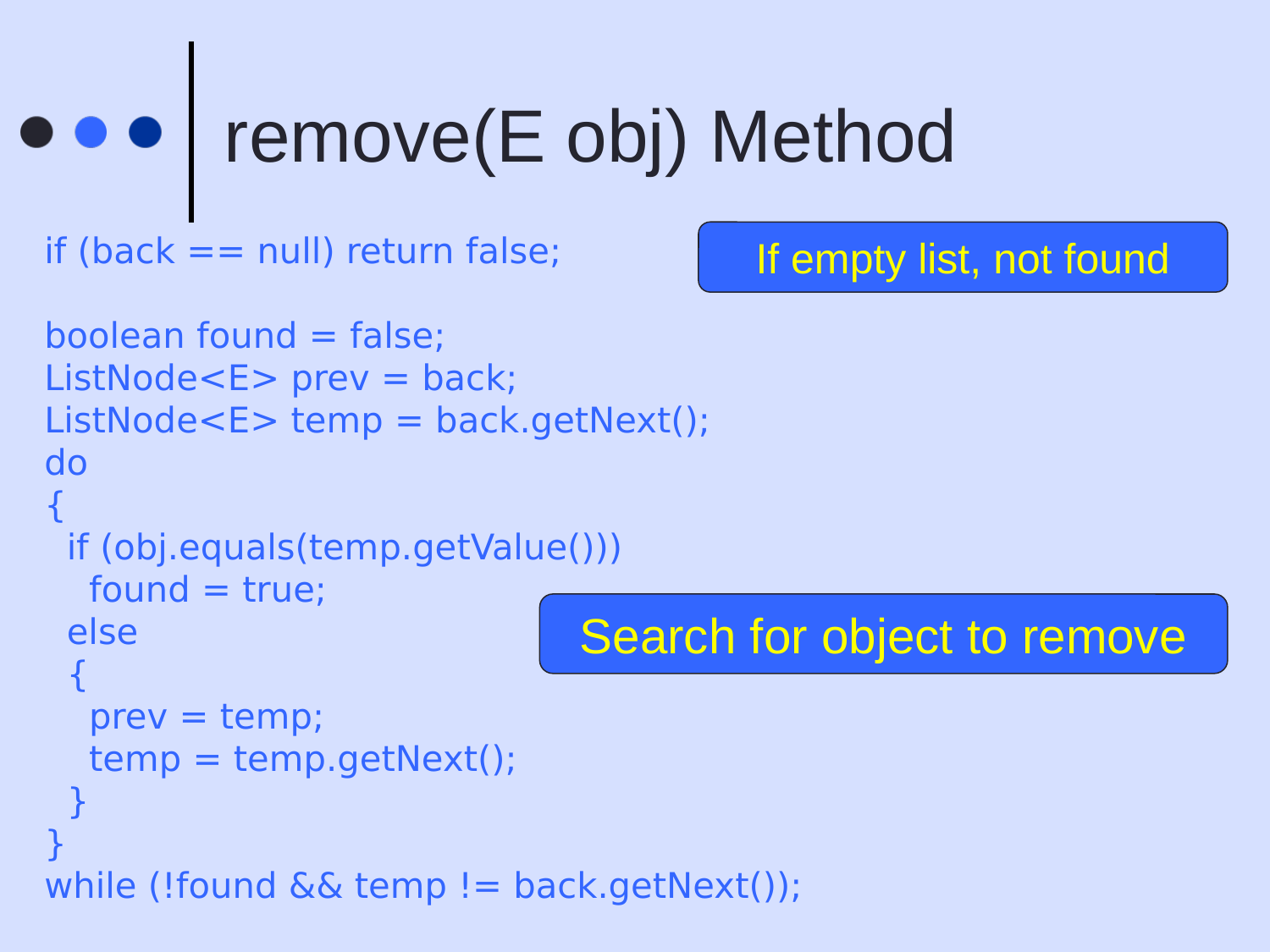

# remove(E obj) Method
If empty list, not found
if (back == null) return false;

boolean found = false;
ListNode<E> prev = back;
ListNode<E> temp = back.getNext();
do
{
  if (obj.equals(temp.getValue()))
    found = true;
  else
  {
    prev = temp;
    temp = temp.getNext();
  }
}
while (!found && temp != back.getNext());
Search for object to remove